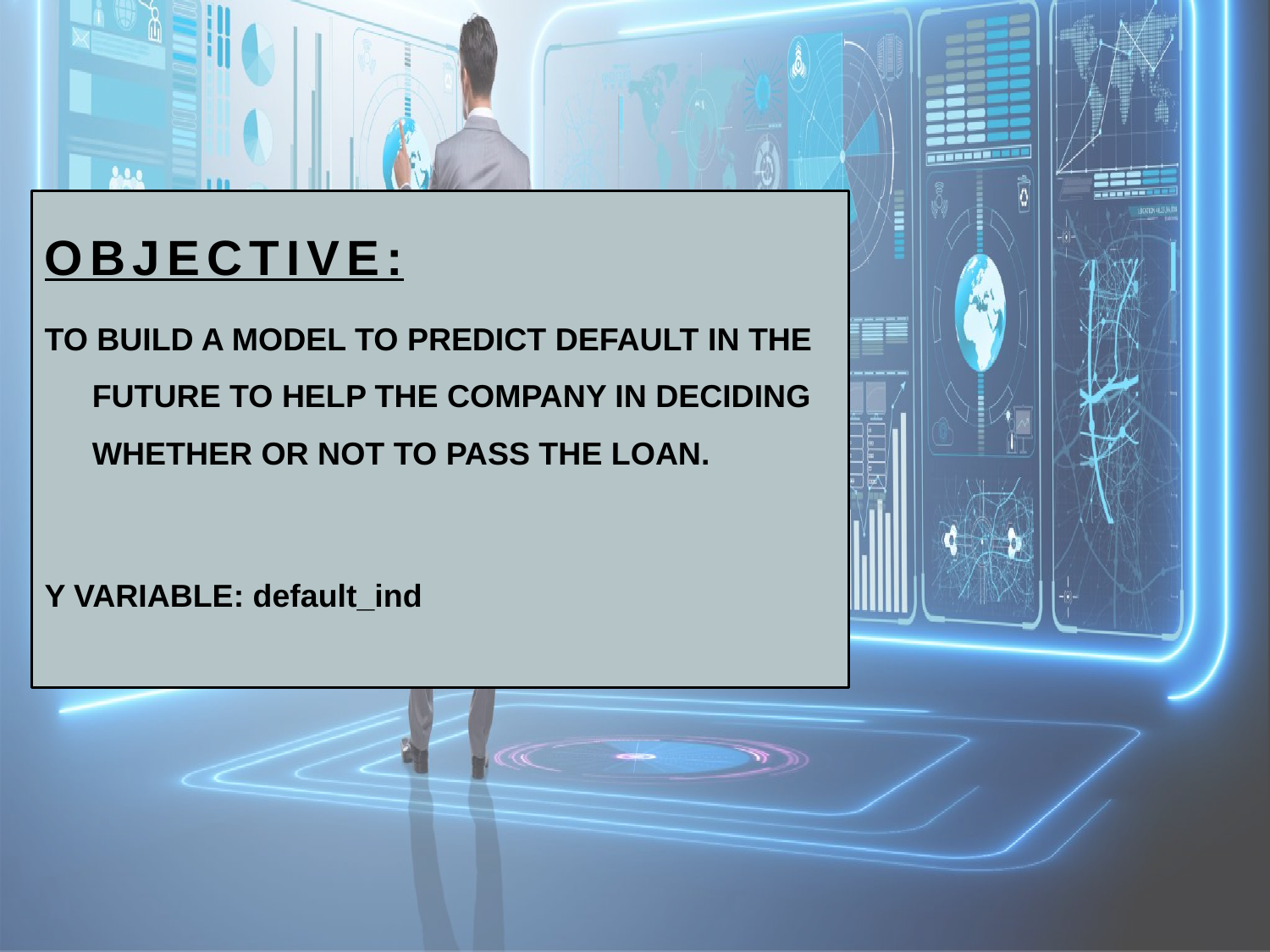

OBJECTIVE:
TO BUILD A MODEL TO PREDICT DEFAULT IN THE FUTURE TO HELP THE COMPANY IN DECIDING WHETHER OR NOT TO PASS THE LOAN.

Y VARIABLE: default_ind